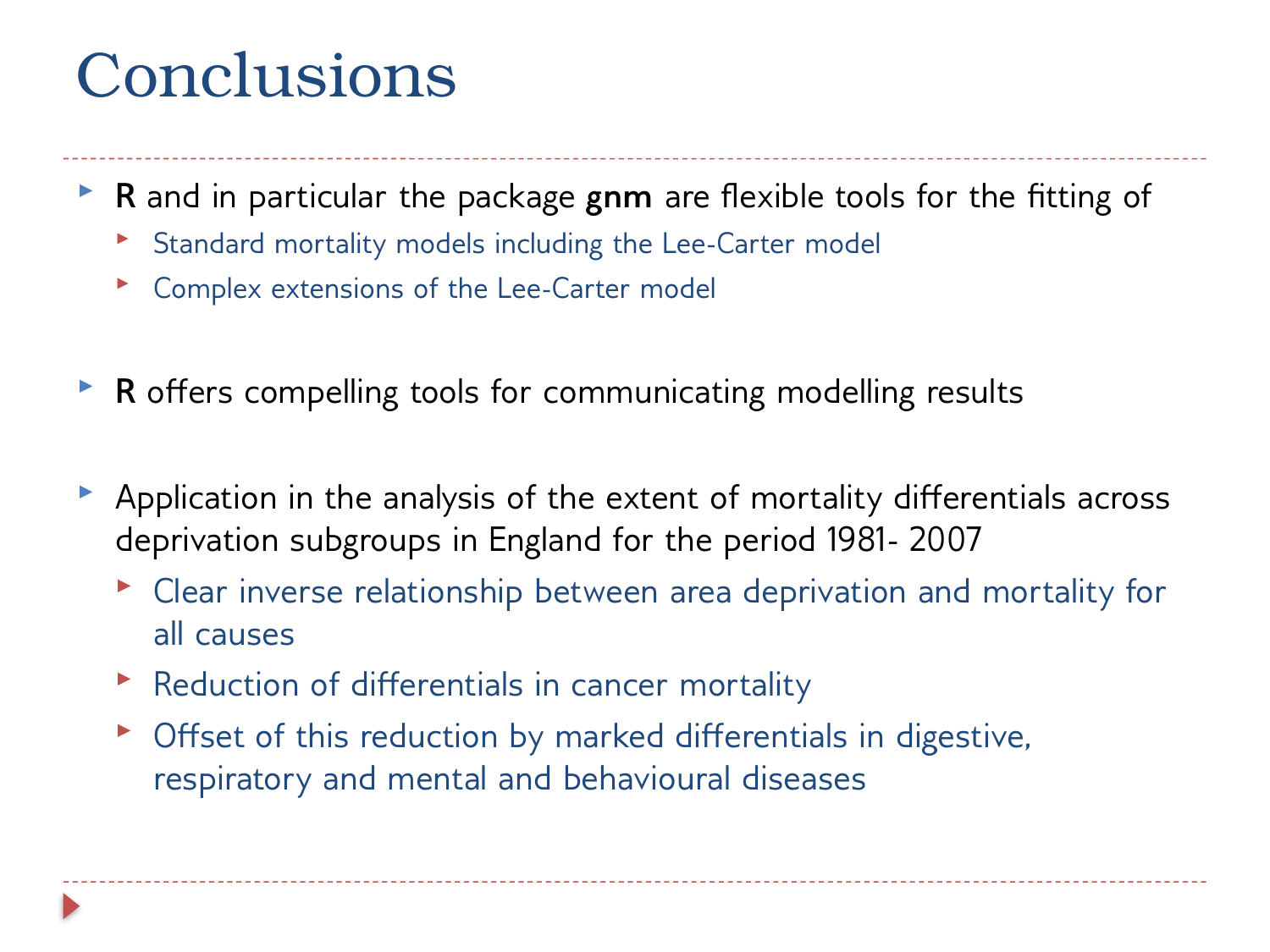

# Conclusions
R and in particular the package gnm are flexible tools for the fitting of
Standard mortality models including the Lee-Carter model
Complex extensions of the Lee-Carter model

R offers compelling tools for communicating modelling results

Application in the analysis of the extent of mortality differentials across deprivation subgroups in England for the period 1981- 2007
Clear inverse relationship between area deprivation and mortality for all causes
Reduction of differentials in cancer mortality
Offset of this reduction by marked differentials in digestive, respiratory and mental and behavioural diseases